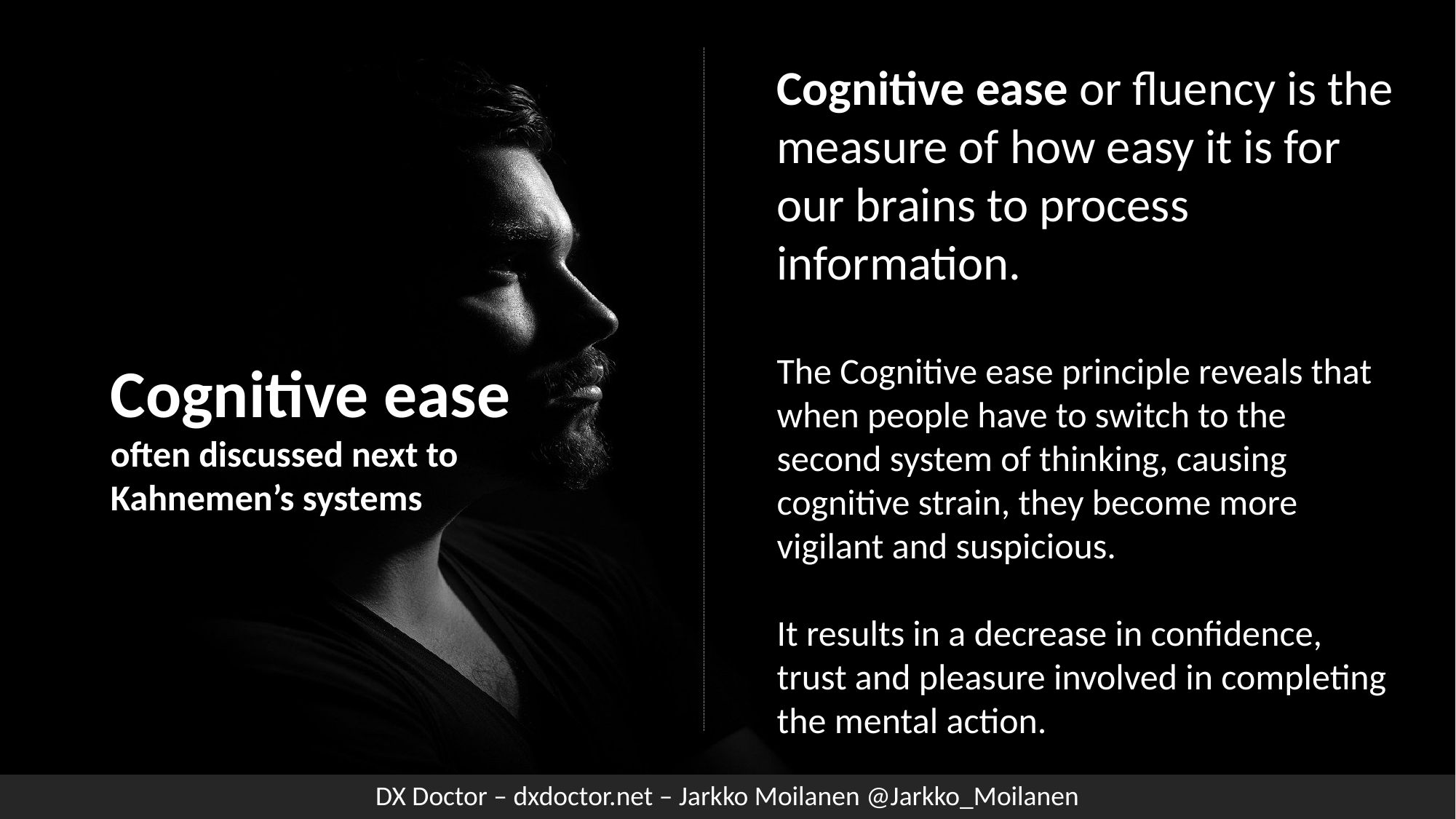

Cognitive ease or fluency is the measure of how easy it is for our brains to process information.

The Cognitive ease principle reveals that when people have to switch to the second system of thinking, causing cognitive strain, they become more vigilant and suspicious.

It results in a decrease in confidence, trust and pleasure involved in completing the mental action.
Cognitive ease
often discussed next to
Kahnemen’s systems
DX Doctor – dxdoctor.net – Jarkko Moilanen @Jarkko_Moilanen